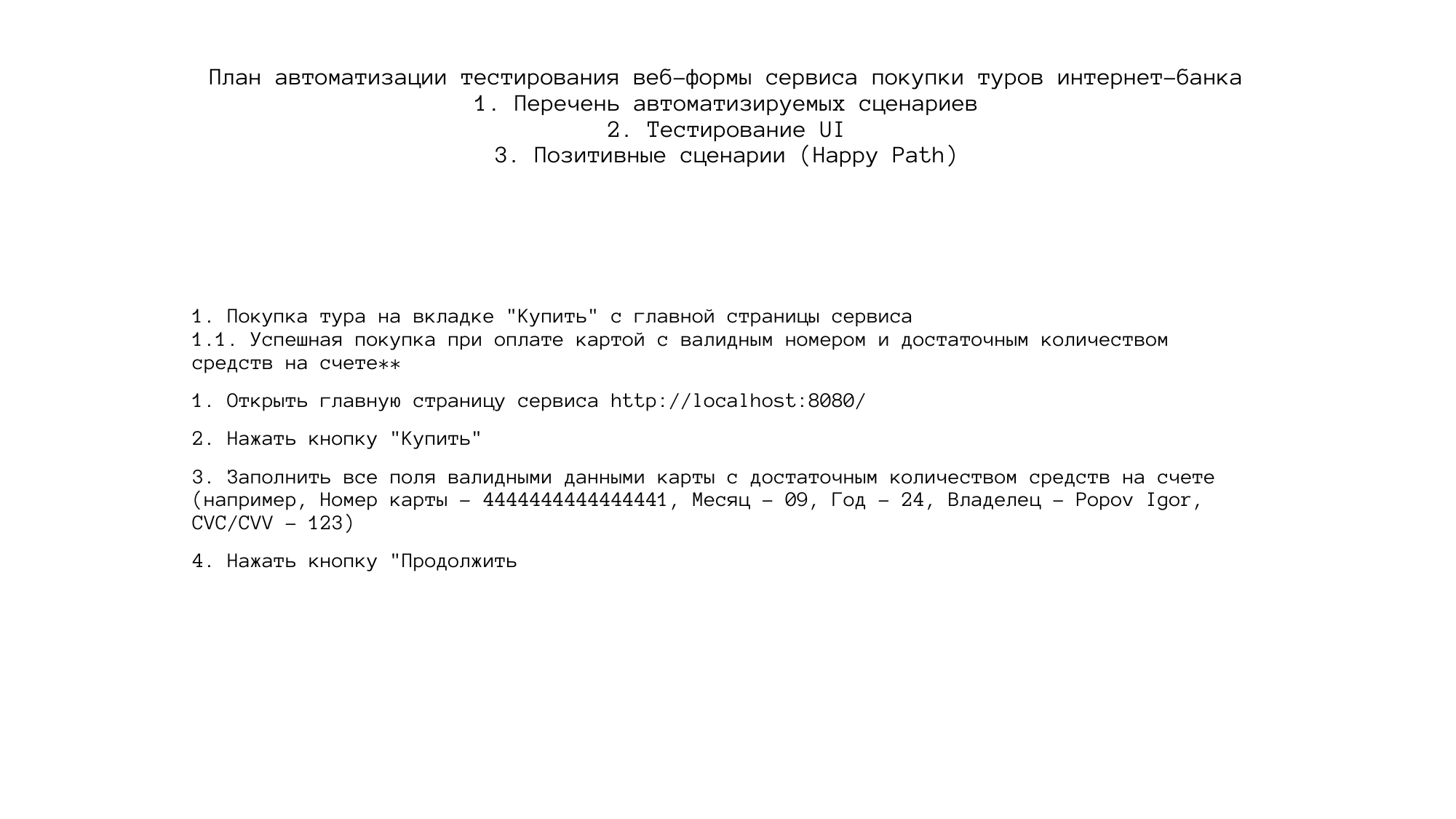

# План автоматизации тестирования веб-формы сервиса покупки туров интернет-банка 1. Перечень автоматизируемых сценариев 2. Тестирование UI 3. Позитивные сценарии (Happy Path)
1. Покупка тура на вкладке "Купить" с главной страницы сервиса
1.1. Успешная покупка при оплате картой с валидным номером и достаточным количеством средств на счете**
1. Открыть главную страницу сервиса http://localhost:8080/
2. Нажать кнопку "Купить"
3. Заполнить все поля валидными данными карты с достаточным количеством средств на счете (например, Номер карты - 4444444444444441, Месяц - 09, Год - 24, Владелец - Popov Igor, CVC/CVV - 123)
4. Нажать кнопку "Продолжить